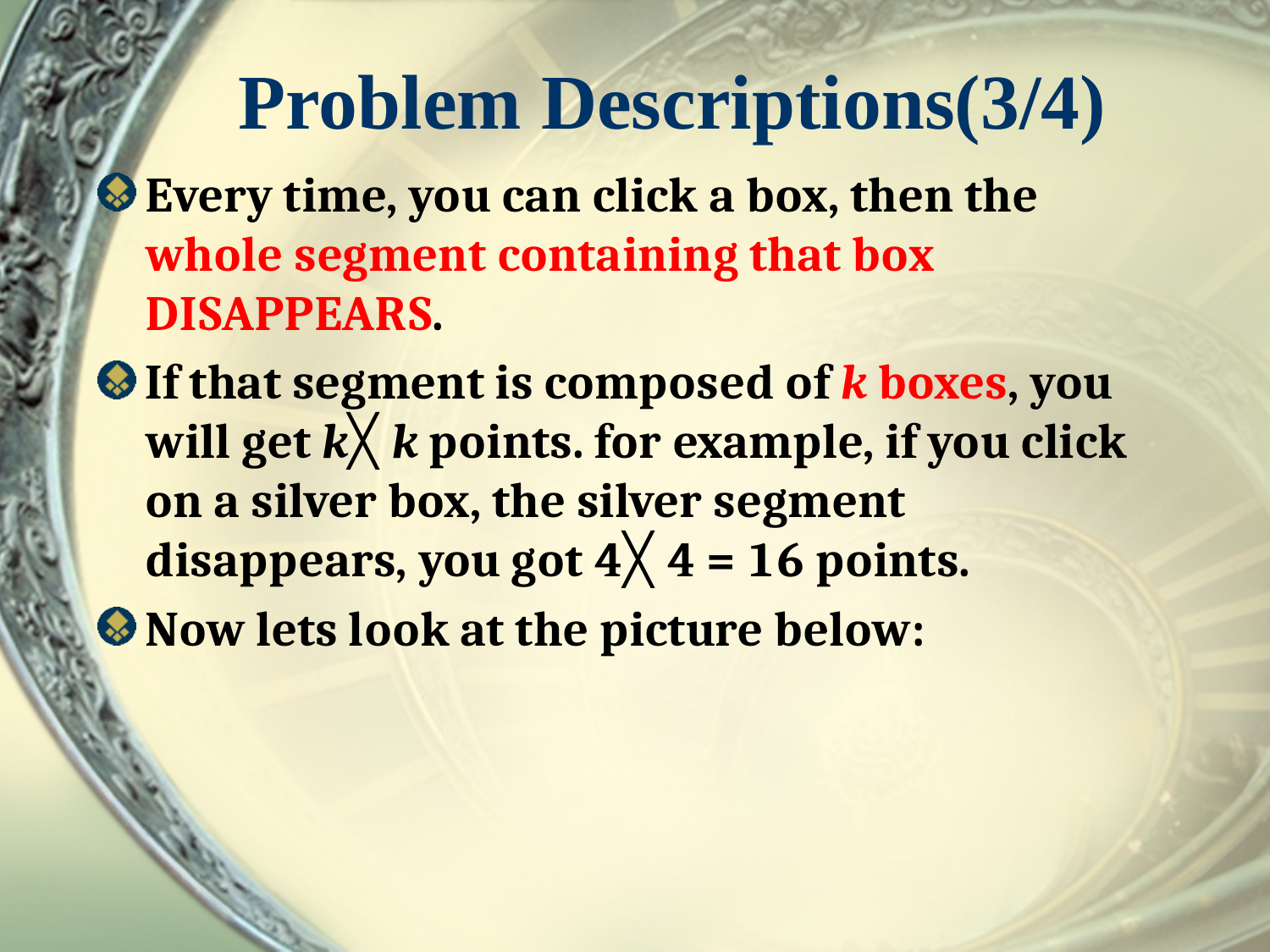

# Problem Descriptions(3/4)
Every time, you can click a box, then the whole segment containing that box DISAPPEARS.
If that segment is composed of k boxes, you will get k╳ k points. for example, if you click on a silver box, the silver segment disappears, you got 4╳ 4 = 16 points.
Now lets look at the picture below: